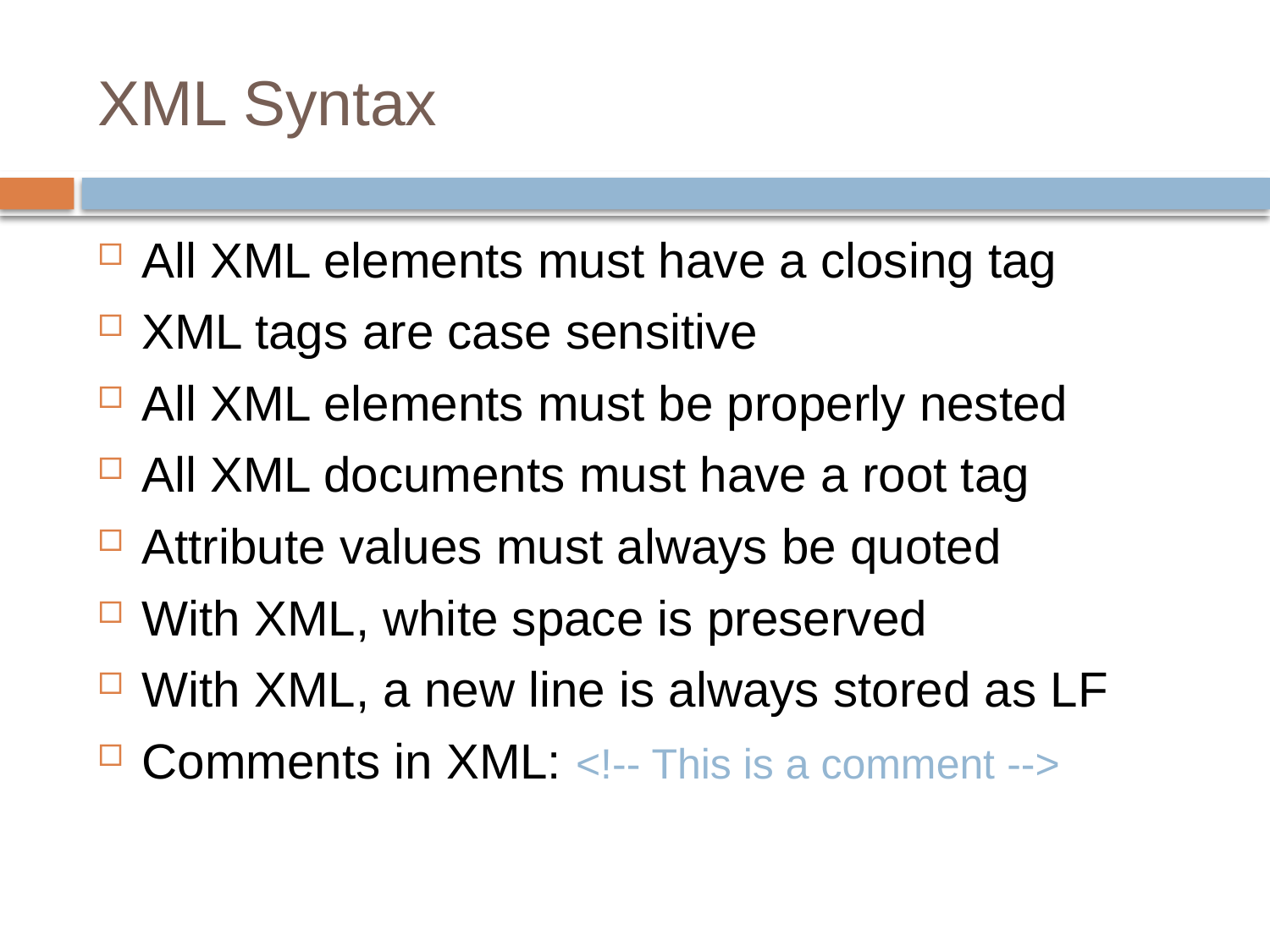

# XML Syntax
All XML elements must have a closing tag
XML tags are case sensitive
All XML elements must be properly nested
All XML documents must have a root tag
Attribute values must always be quoted
With XML, white space is preserved
With XML, a new line is always stored as LF
Comments in XML: <!-- This is a comment -->